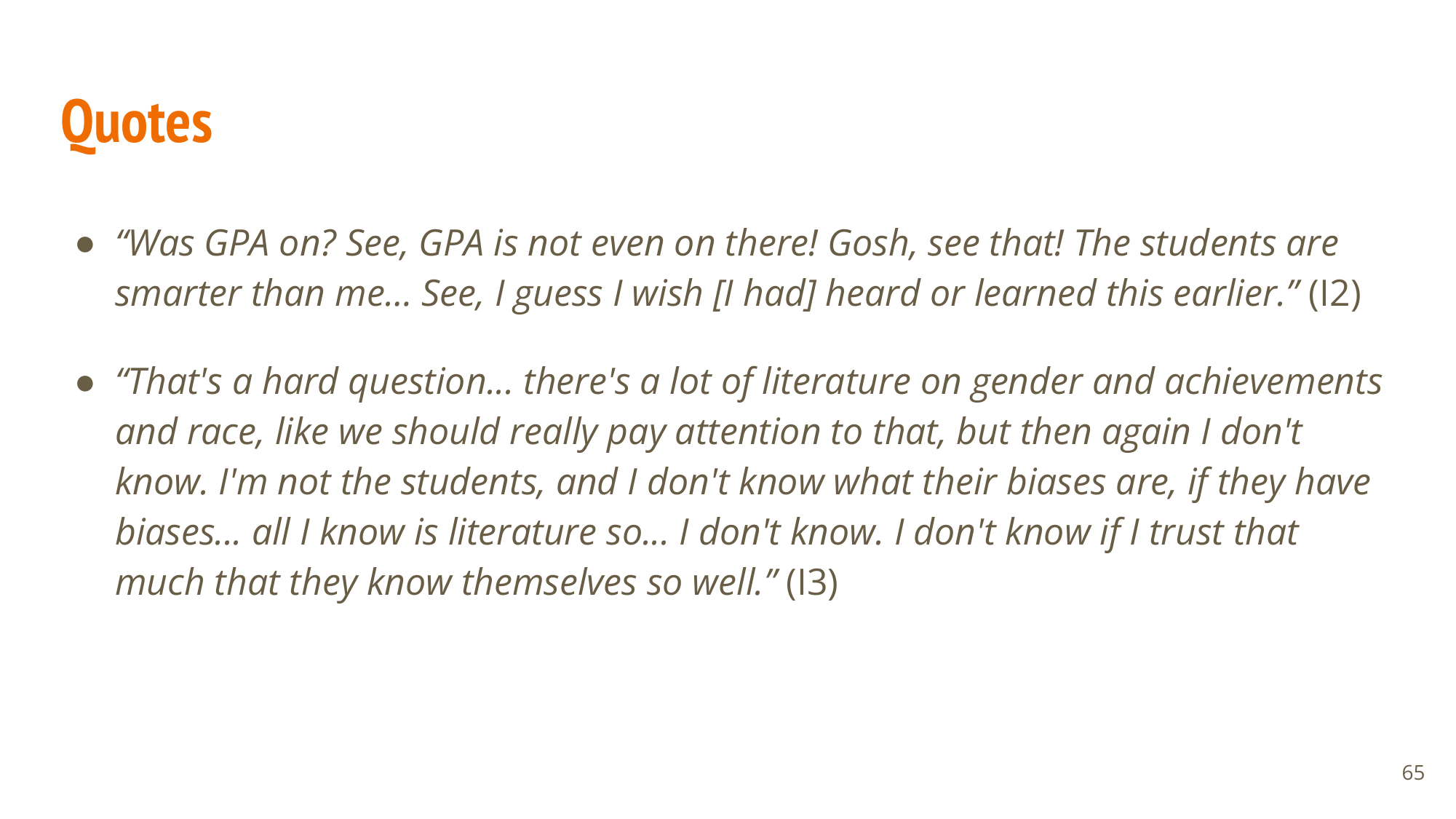

# Quotes
“Was GPA on? See, GPA is not even on there! Gosh, see that! The students are smarter than me… See, I guess I wish [I had] heard or learned this earlier.” (I2)
“That's a hard question... there's a lot of literature on gender and achievements and race, like we should really pay attention to that, but then again I don't know. I'm not the students, and I don't know what their biases are, if they have biases... all I know is literature so... I don't know. I don't know if I trust that much that they know themselves so well.” (I3)

65